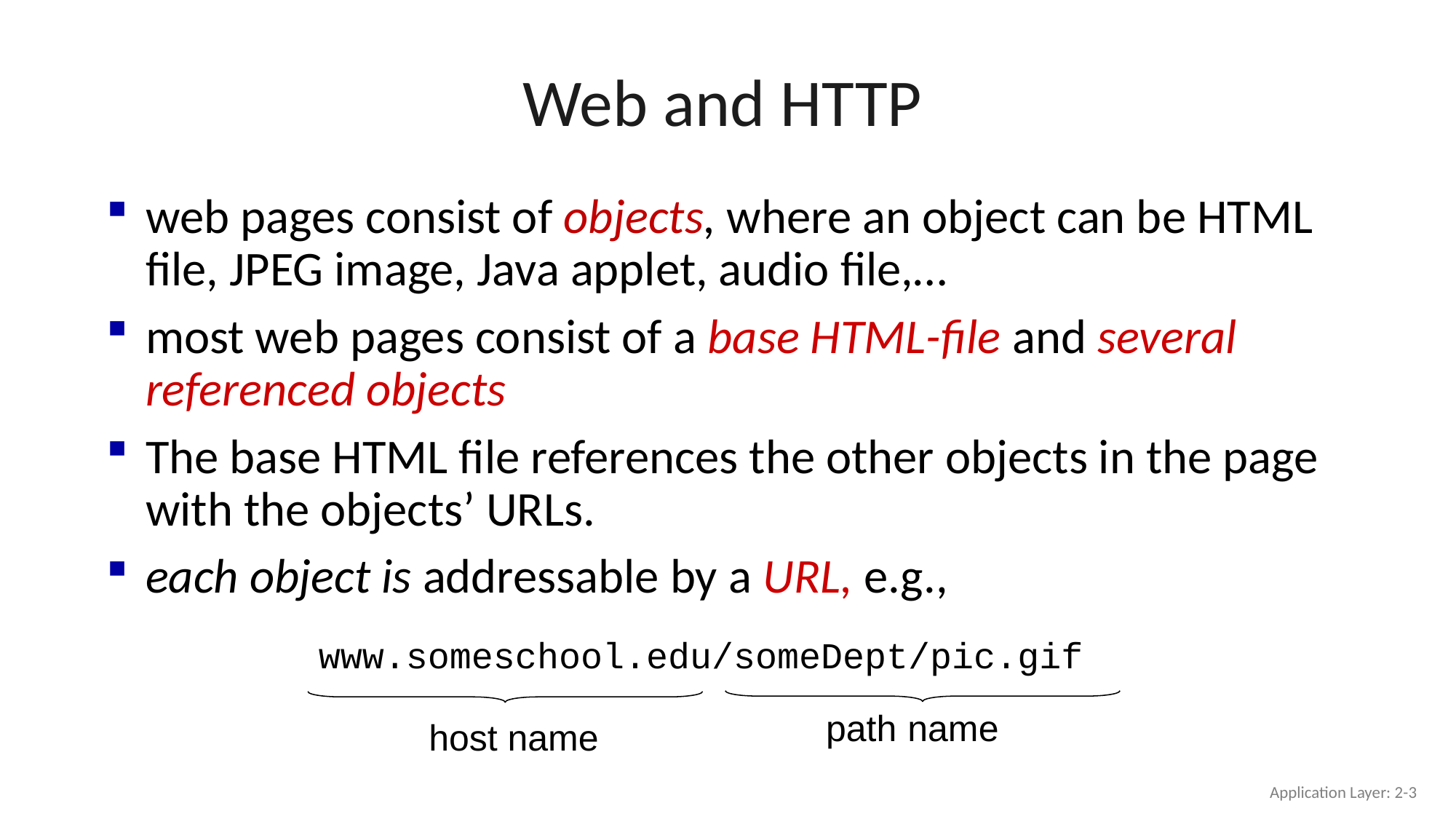

# Web and HTTP
web pages consist of objects, where an object can be HTML file, JPEG image, Java applet, audio file,…
most web pages consist of a base HTML-file and several referenced objects
The base HTML file references the other objects in the page with the objects’ URLs.
each object is addressable by a URL, e.g.,

www.someschool.edu/someDept/pic.gif
path name
host name
Application Layer: 2-3